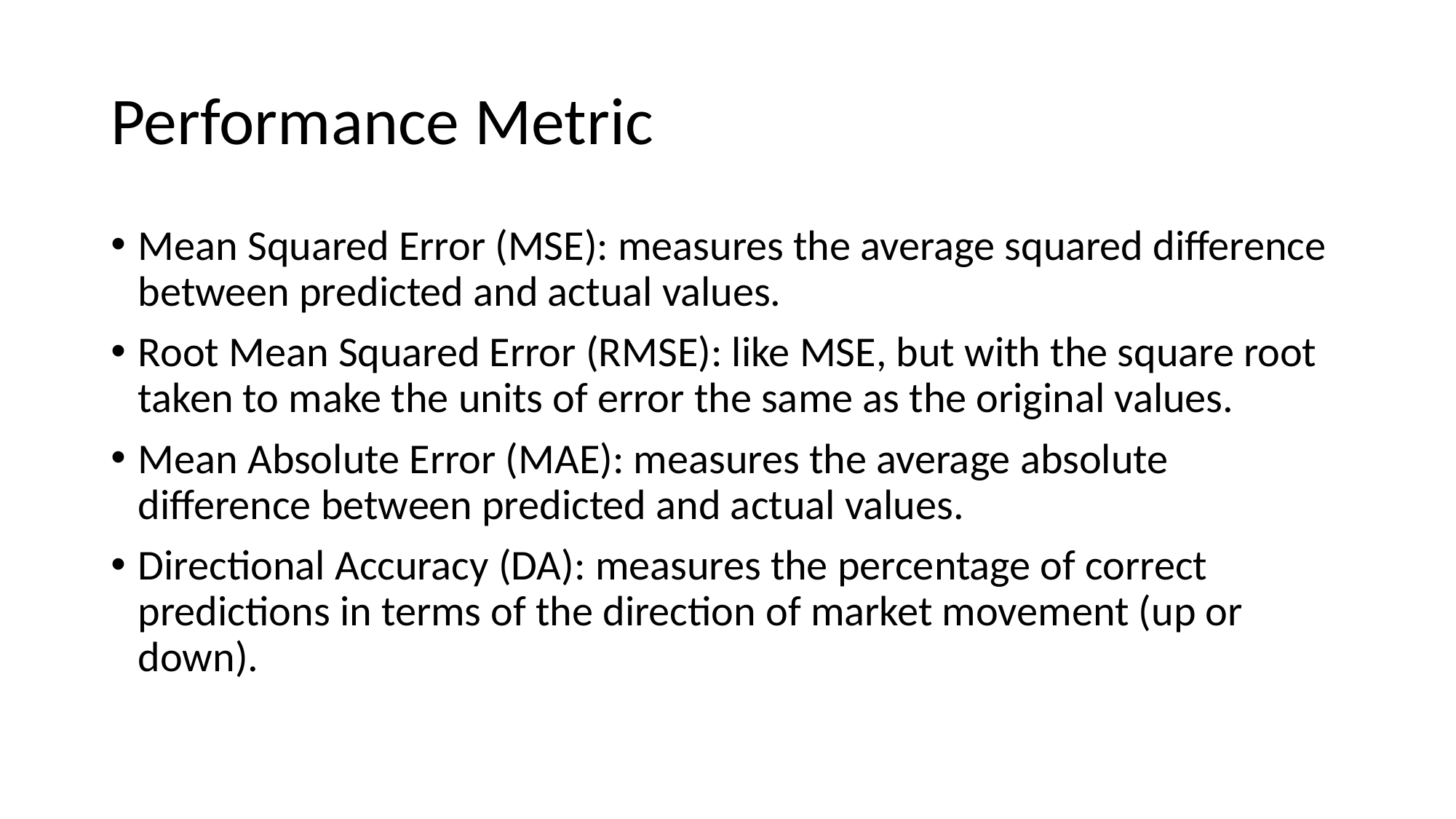

# Performance Metric
Mean Squared Error (MSE): measures the average squared difference between predicted and actual values.
Root Mean Squared Error (RMSE): like MSE, but with the square root taken to make the units of error the same as the original values.
Mean Absolute Error (MAE): measures the average absolute difference between predicted and actual values.
Directional Accuracy (DA): measures the percentage of correct predictions in terms of the direction of market movement (up or down).